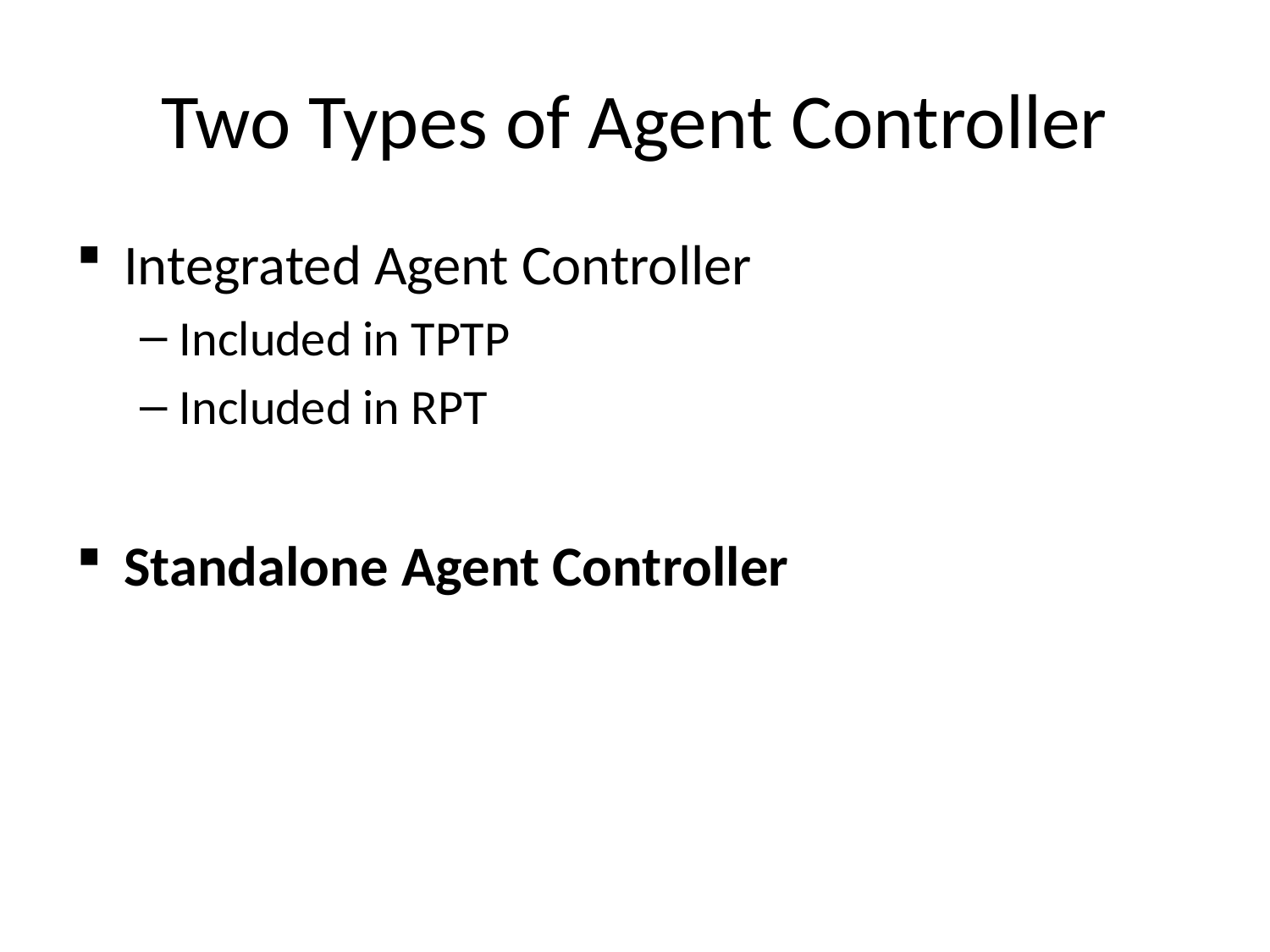

# Two Types of Agent Controller
Integrated Agent Controller
Included in TPTP
Included in RPT

Standalone Agent Controller